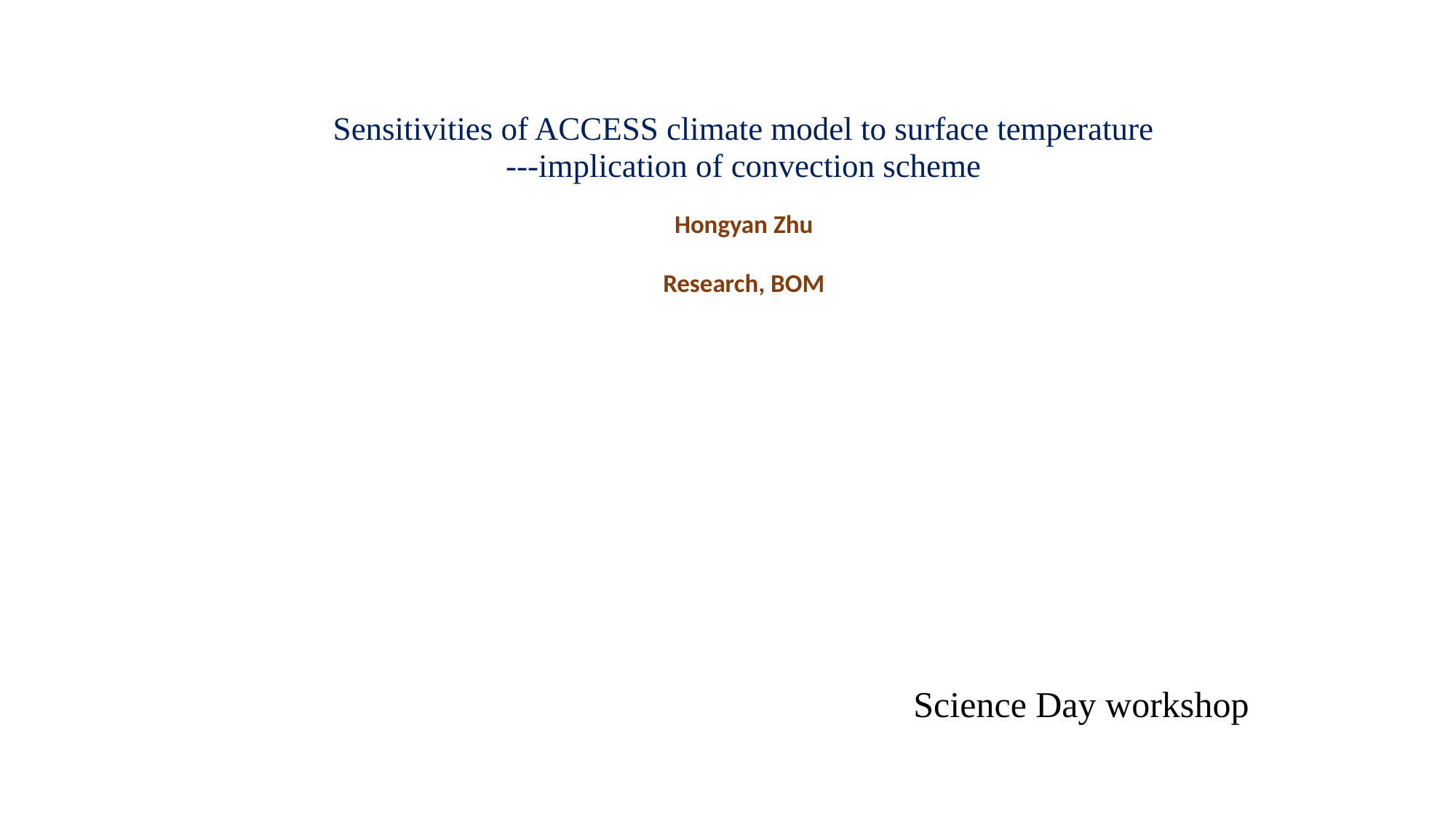

Sensitivities of ACCESS climate model to surface temperature
---implication of convection scheme

Hongyan Zhu

Research, BOM
Science Day workshop